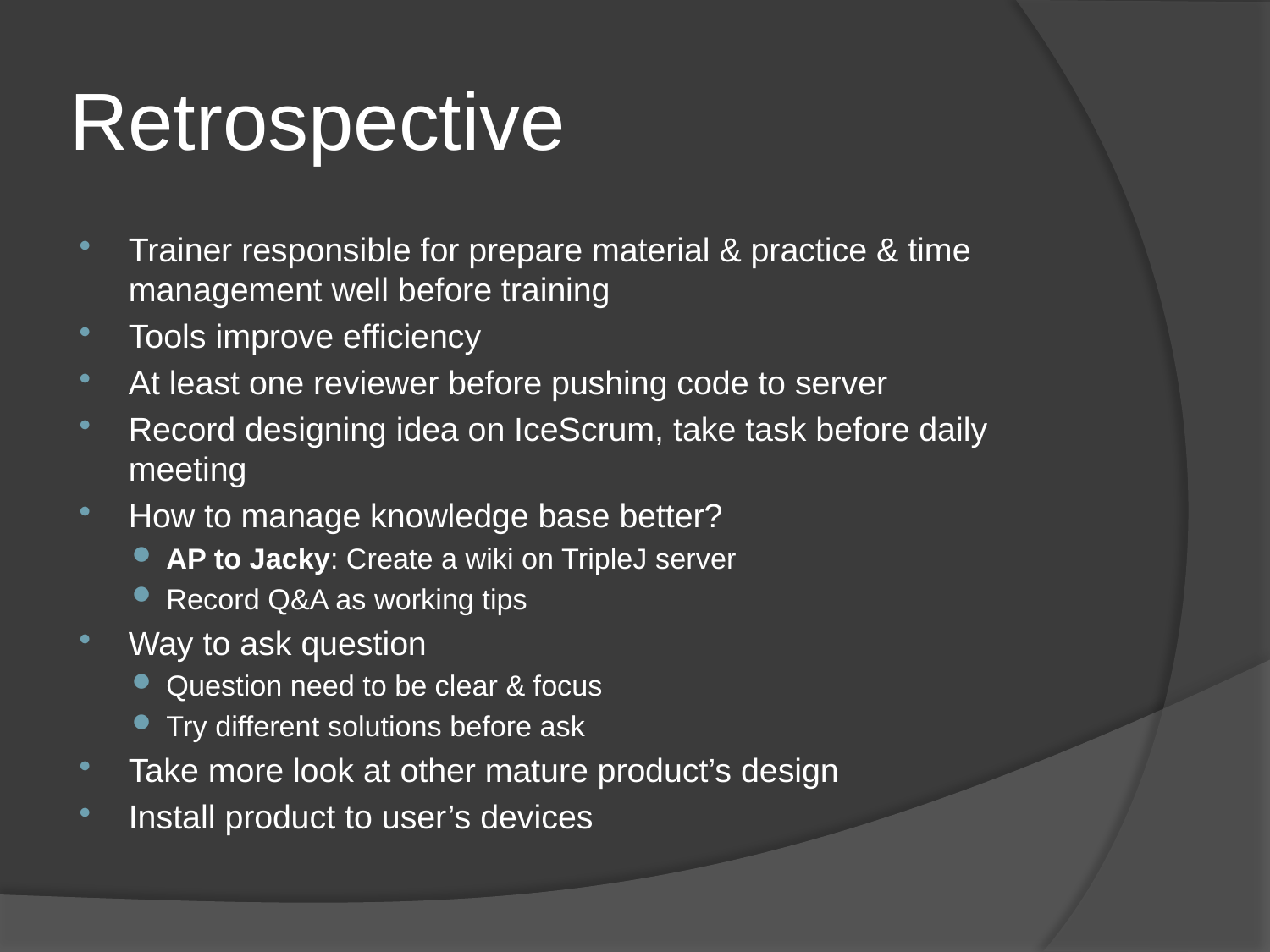

# Retrospective
Trainer responsible for prepare material & practice & time management well before training
Tools improve efficiency
At least one reviewer before pushing code to server
Record designing idea on IceScrum, take task before daily meeting
How to manage knowledge base better?
AP to Jacky: Create a wiki on TripleJ server
Record Q&A as working tips
Way to ask question
Question need to be clear & focus
Try different solutions before ask
Take more look at other mature product’s design
Install product to user’s devices